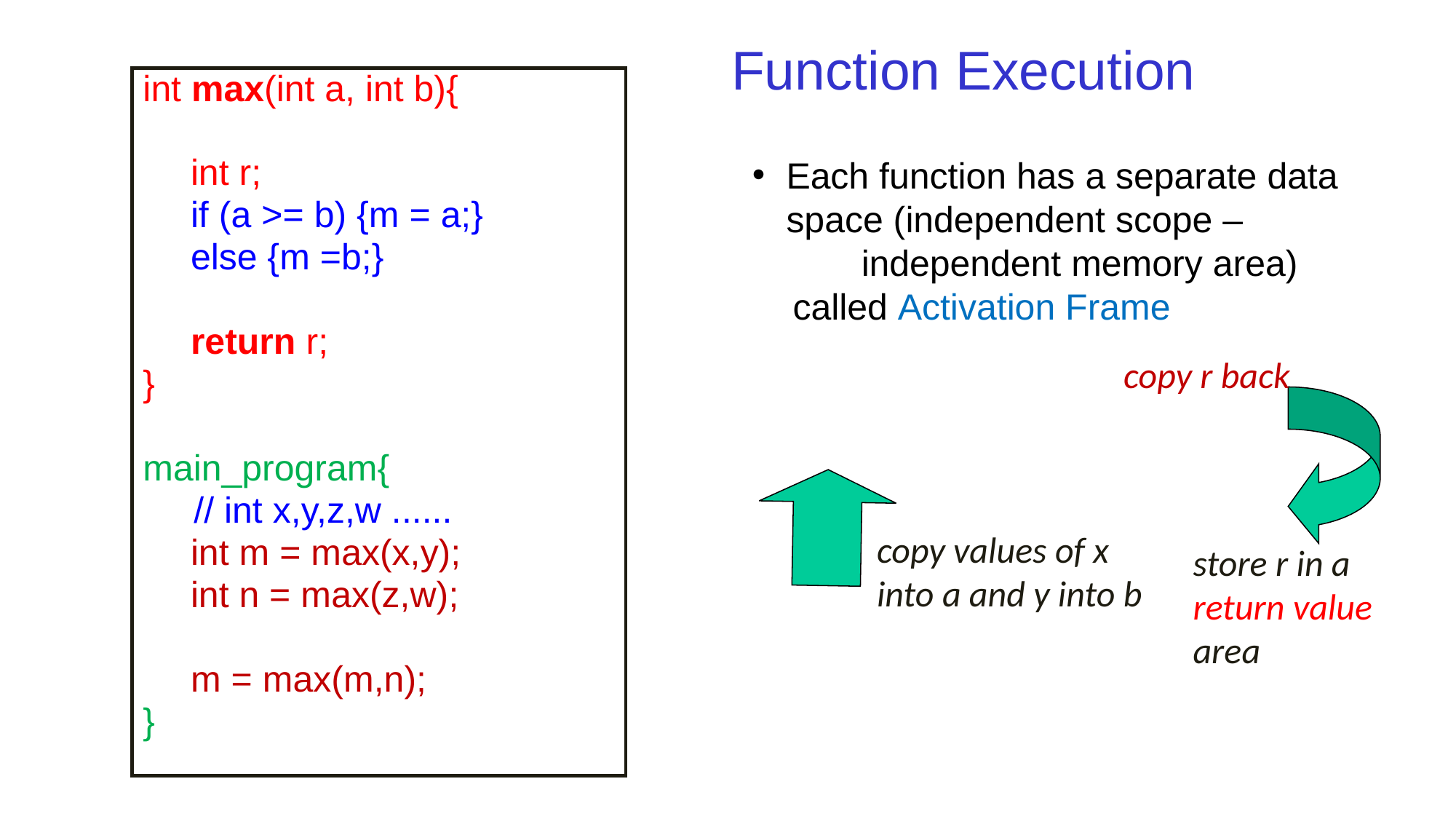

# Function Execution
int max(int a, int b){

int r;
if (a >= b) {m = a;}
else {m =b;}

return r;
}

main_program{
     // int x,y,z,w ......
int m = max(x,y);
int n = max(z,w);

m = max(m,n);
}

Each function has a separate data space (independent scope –
	independent memory area)
    called Activation Frame

copy r back

copy values of x into a and y into b
store r in a return value area